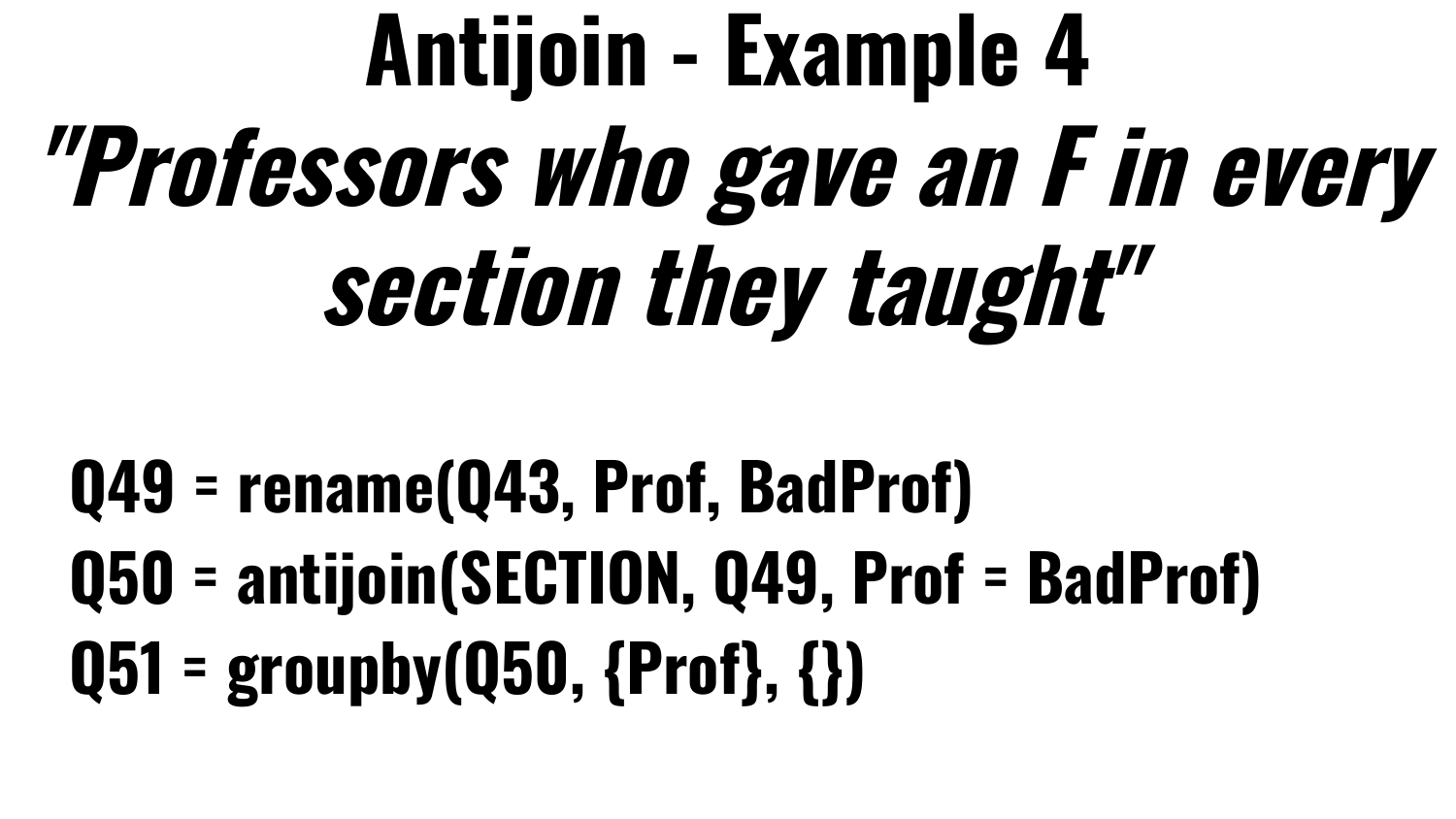

# Antijoin - Example 4
"Professors who gave an F in every section they taught"

	Q49 = rename(Q43, Prof, BadProf)
	Q50 = antijoin(SECTION, Q49, Prof = BadProf)
	Q51 = groupby(Q50, {Prof}, {})